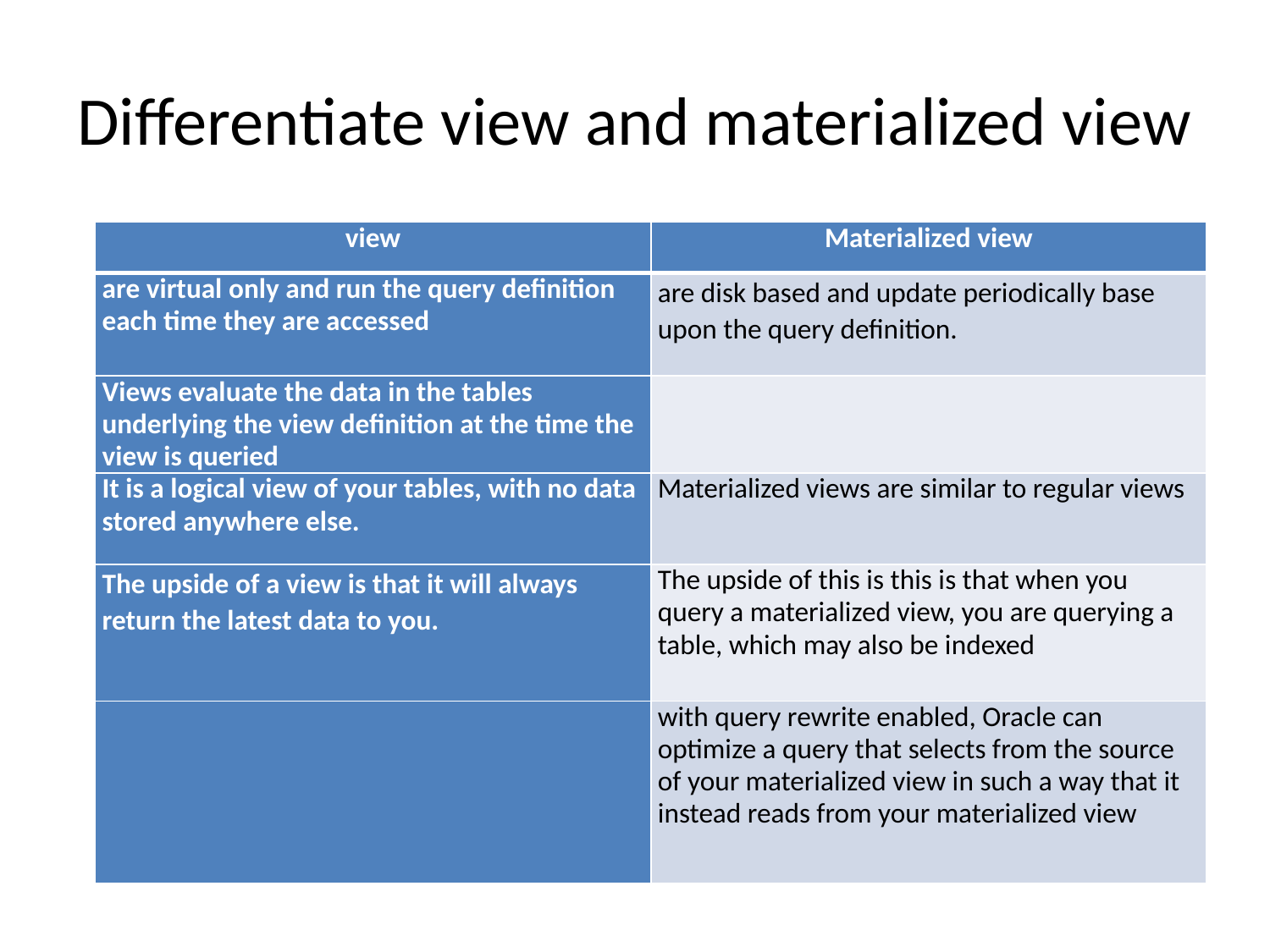

# Differentiate view and materialized view
| view | Materialized view |
| --- | --- |
| are virtual only and run the query definition each time they are accessed | are disk based and update periodically base upon the query definition. |
| Views evaluate the data in the tables underlying the view definition at the time the view is queried |  |
| It is a logical view of your tables, with no data stored anywhere else. | Materialized views are similar to regular views |
| The upside of a view is that it will always return the latest data to you. | The upside of this is this is that when you query a materialized view, you are querying a table, which may also be indexed |
|  | with query rewrite enabled, Oracle can optimize a query that selects from the source of your materialized view in such a way that it instead reads from your materialized view |